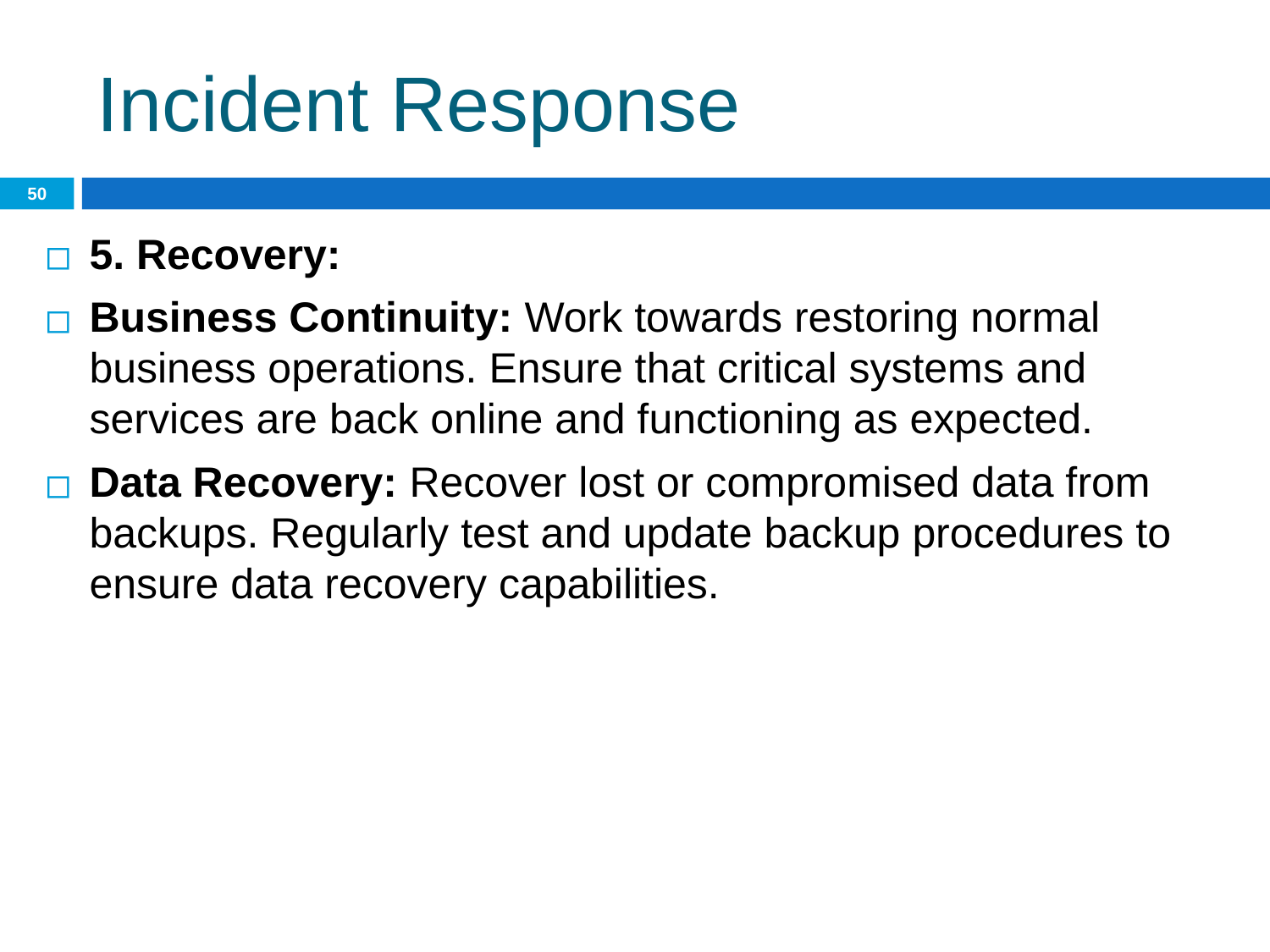

# Incident Response
50
5. Recovery:
Business Continuity: Work towards restoring normal business operations. Ensure that critical systems and services are back online and functioning as expected.
Data Recovery: Recover lost or compromised data from backups. Regularly test and update backup procedures to ensure data recovery capabilities.